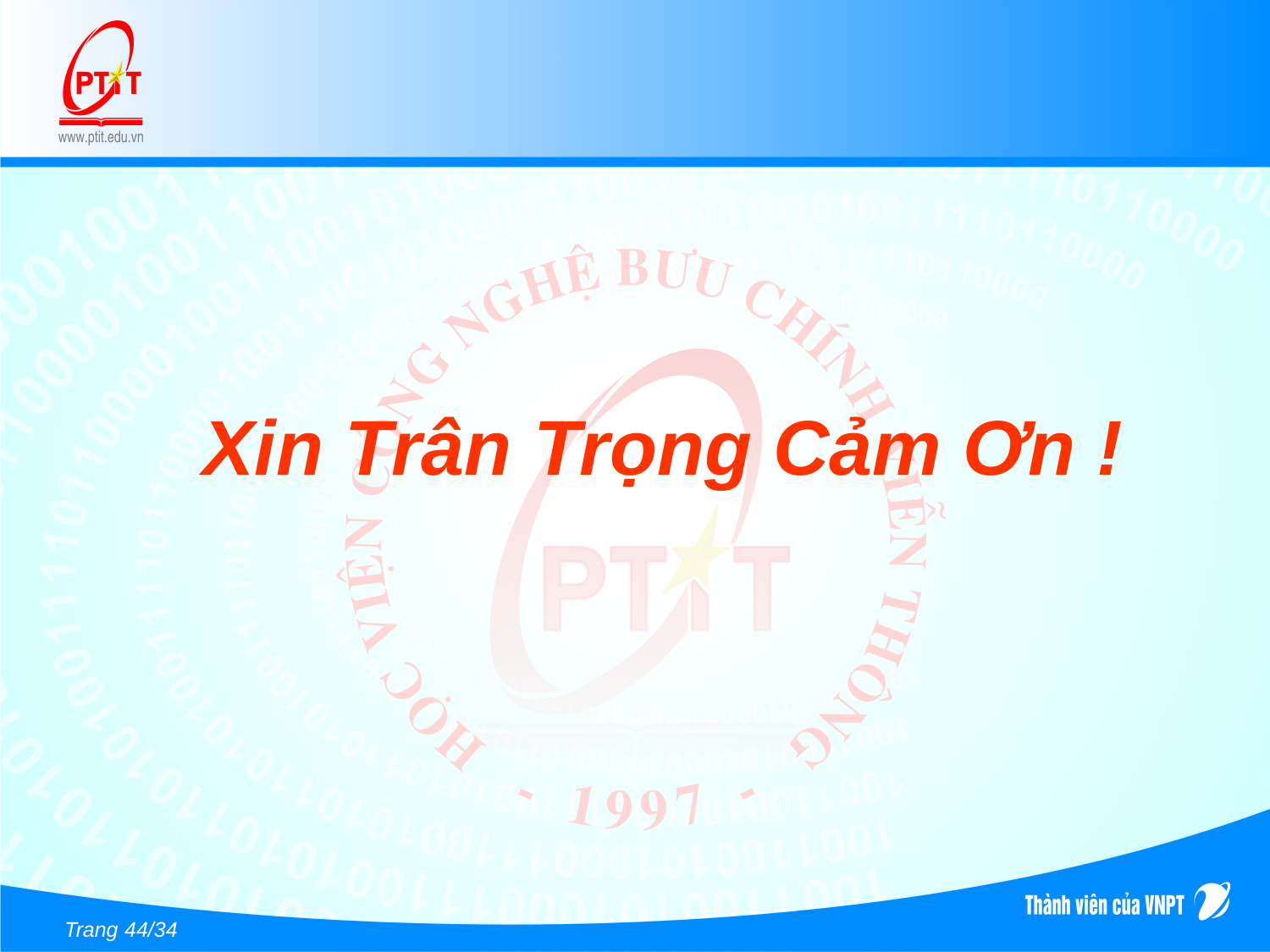

Xin Trân Trọng Cảm Ơn !
Trang 44/34